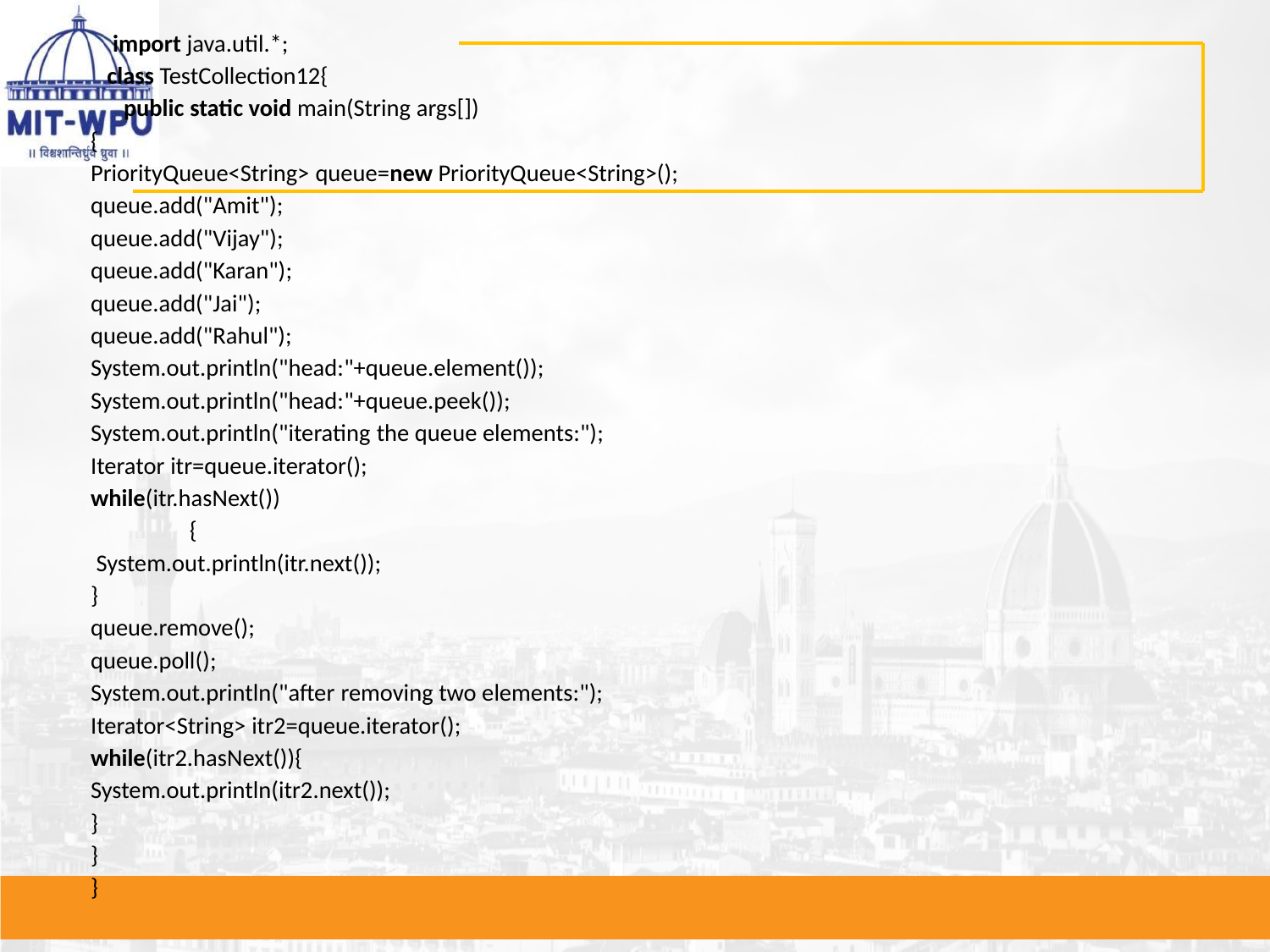

import java.util.*;
   class TestCollection12{
      public static void main(String args[])
{
	PriorityQueue<String> queue=new PriorityQueue<String>();
	queue.add("Amit");
	queue.add("Vijay");
	queue.add("Karan");
	queue.add("Jai");
	queue.add("Rahul");
	System.out.println("head:"+queue.element());
	System.out.println("head:"+queue.peek());
	System.out.println("iterating the queue elements:");
	Iterator itr=queue.iterator();
	while(itr.hasNext())
                  {
	 System.out.println(itr.next());
	}
	queue.remove();
	queue.poll();
	System.out.println("after removing two elements:");
	Iterator<String> itr2=queue.iterator();
	while(itr2.hasNext()){
		System.out.println(itr2.next());
	}
	}
}